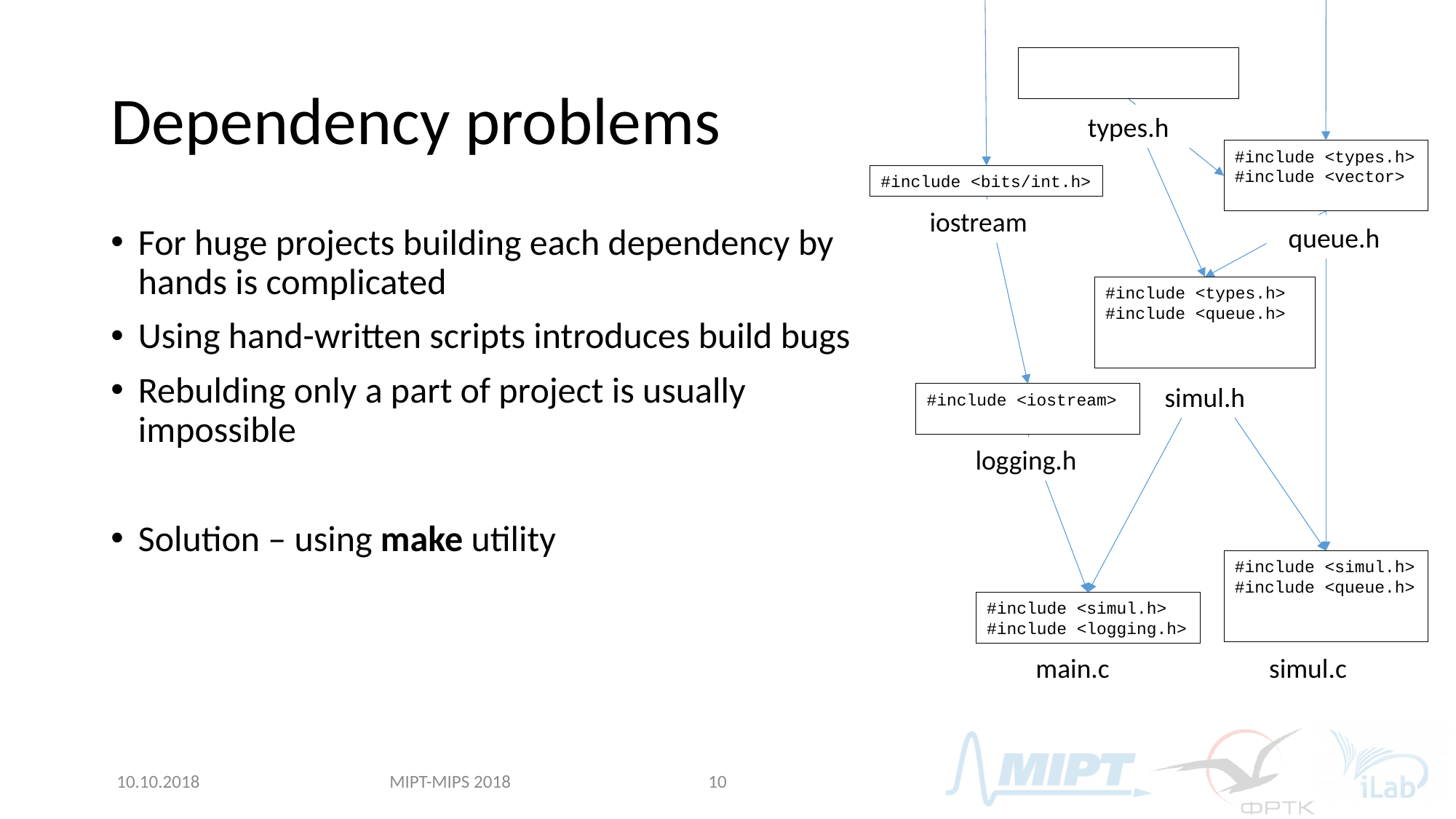

types.h
#include <types.h>
#include <vector>

queue.h
#include <bits/int.h>
iostream
#include <types.h>
#include <queue.h>

simul.h
#include <iostream>

logging.h
#include <simul.h>
#include <queue.h>

simul.c
#include <simul.h>
#include <logging.h>
main.c
# Dependency problems
For huge projects building each dependency by hands is complicated
Using hand-written scripts introduces build bugs
Rebulding only a part of project is usually impossible

Solution – using make utility
MIPT-MIPS 2018
10.10.2018
10